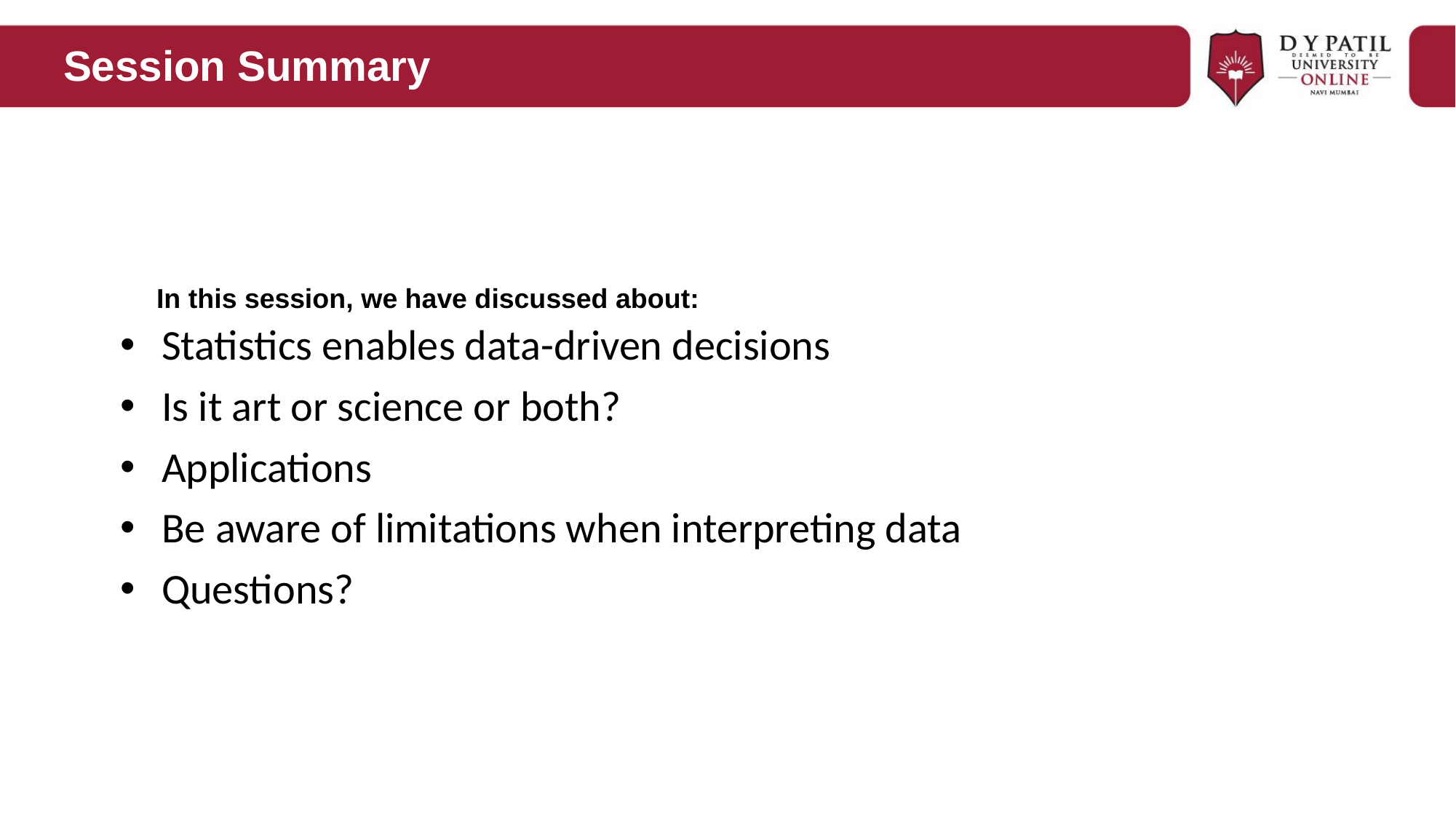

# Session Summary

Statistics enables data-driven decisions
Is it art or science or both?
Applications
Be aware of limitations when interpreting data
Questions?

In this session, we have discussed about: